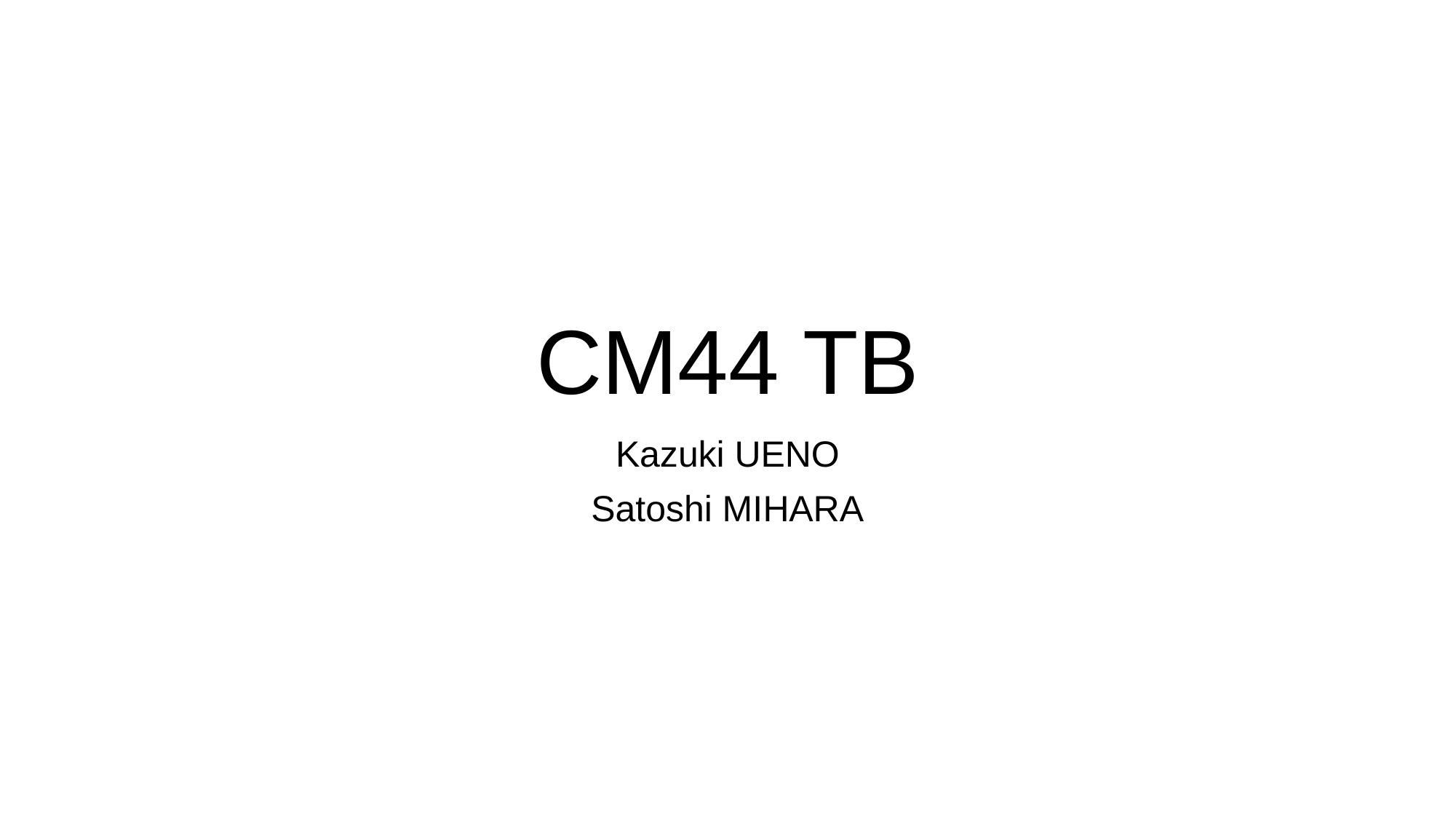

# CM44 TB
Kazuki UENO
Satoshi MIHARA